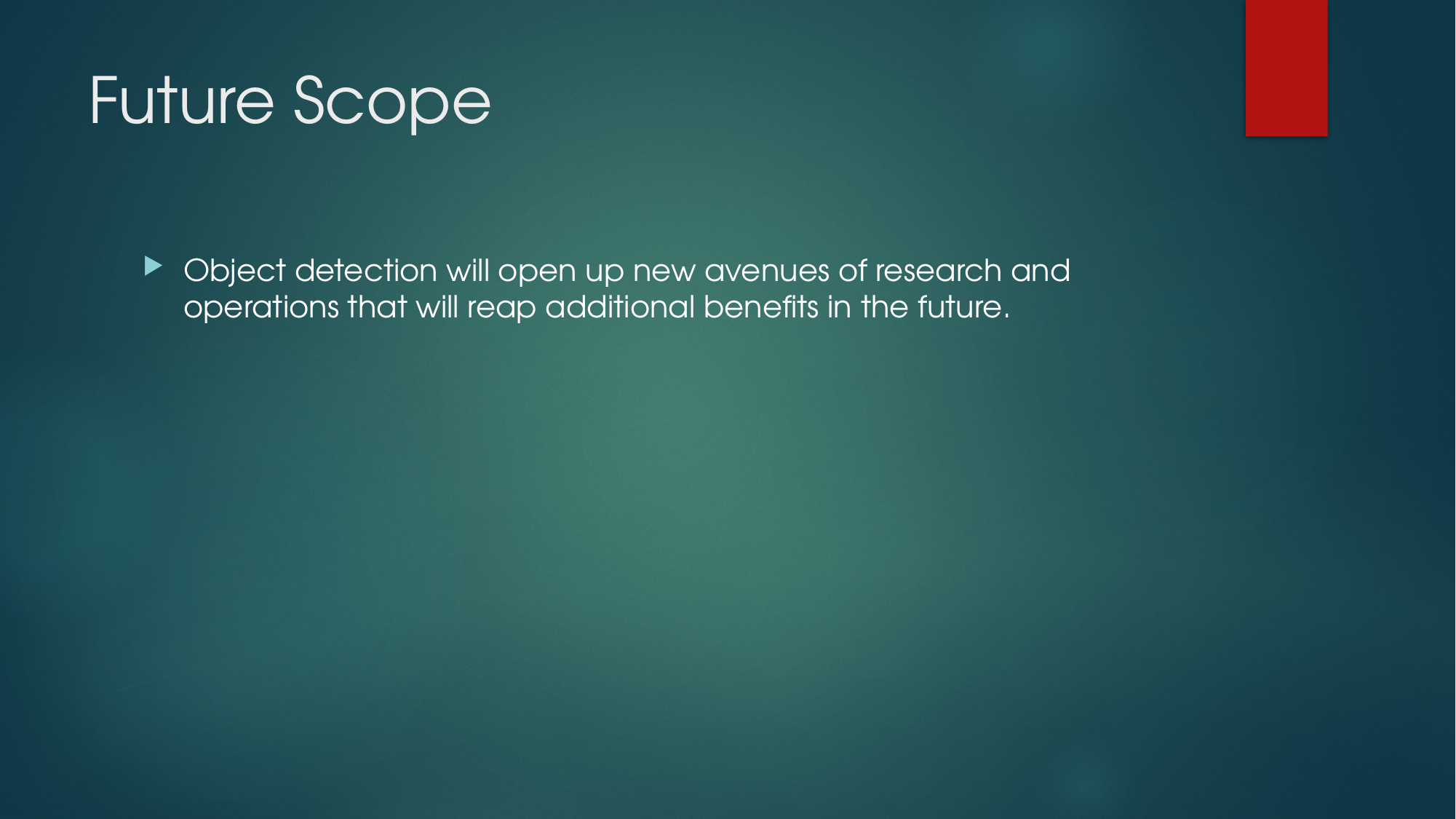

# Future Scope
Object detection will open up new avenues of research and operations that will reap additional benefits in the future.